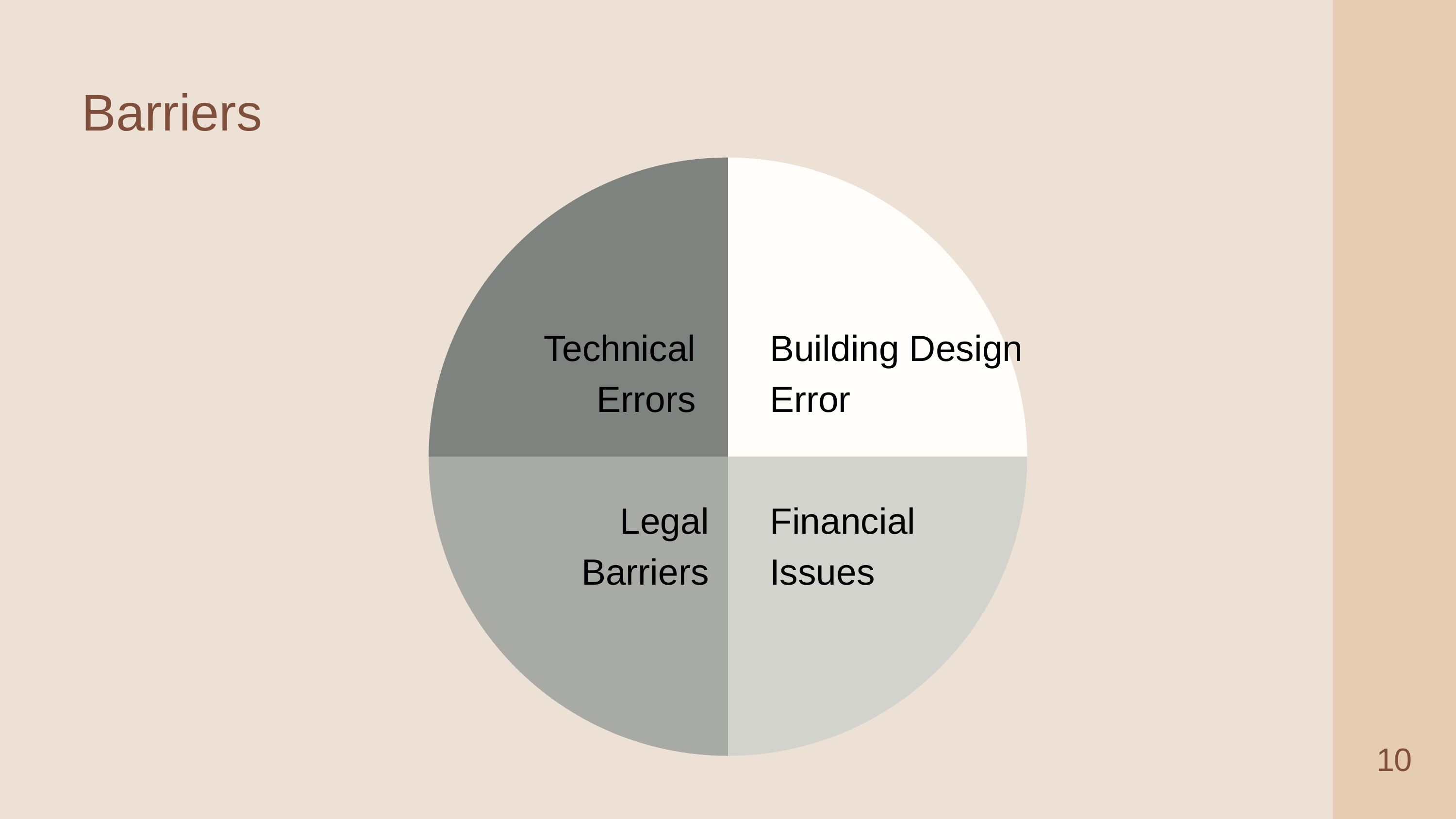

Barriers

Technical Errors
Building Design Error
Legal Barriers
Financial Issues
10